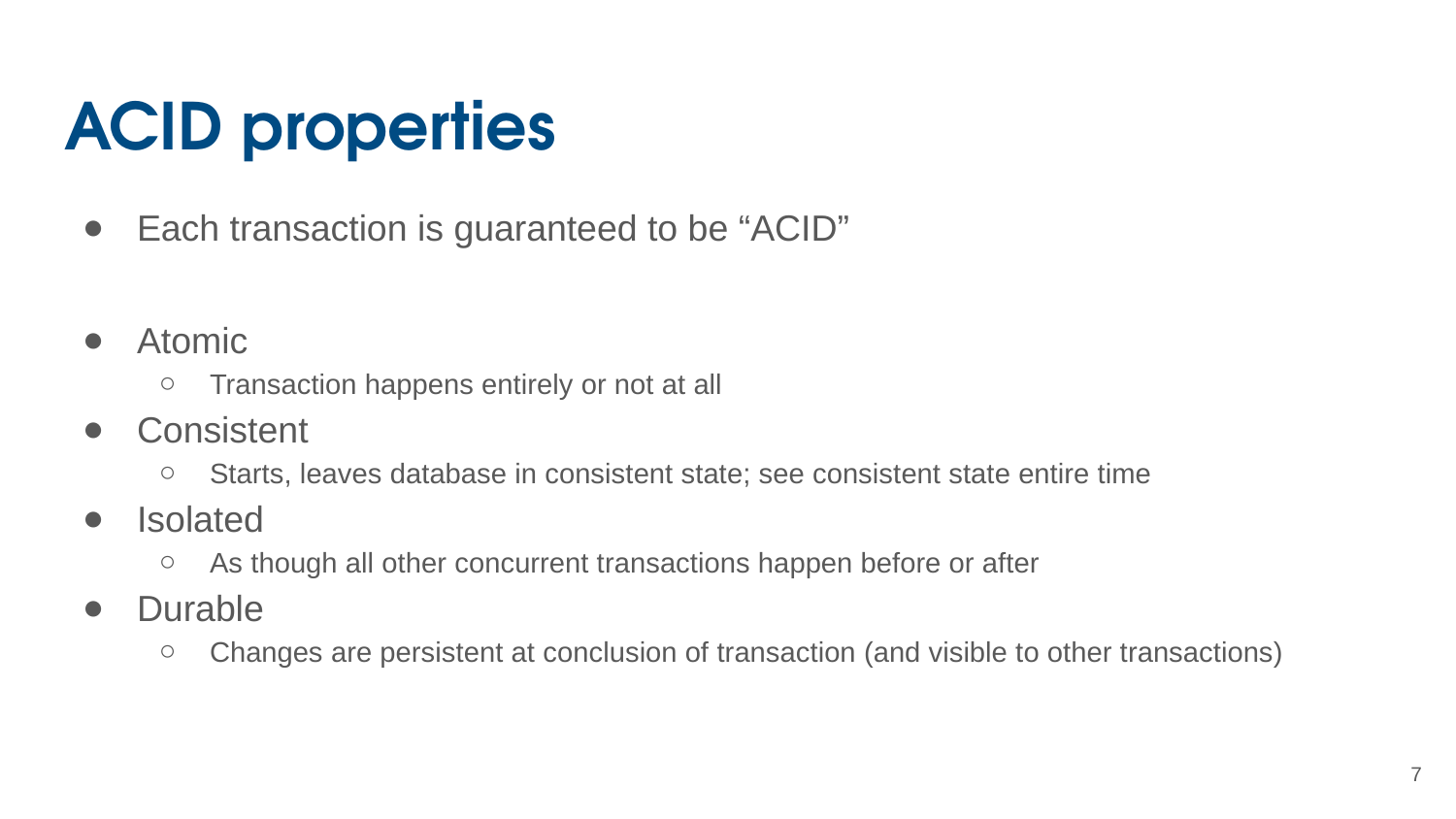

# ACID properties
Each transaction is guaranteed to be “ACID”

Atomic
Transaction happens entirely or not at all
Consistent
Starts, leaves database in consistent state; see consistent state entire time
Isolated
As though all other concurrent transactions happen before or after
Durable
Changes are persistent at conclusion of transaction (and visible to other transactions)
7